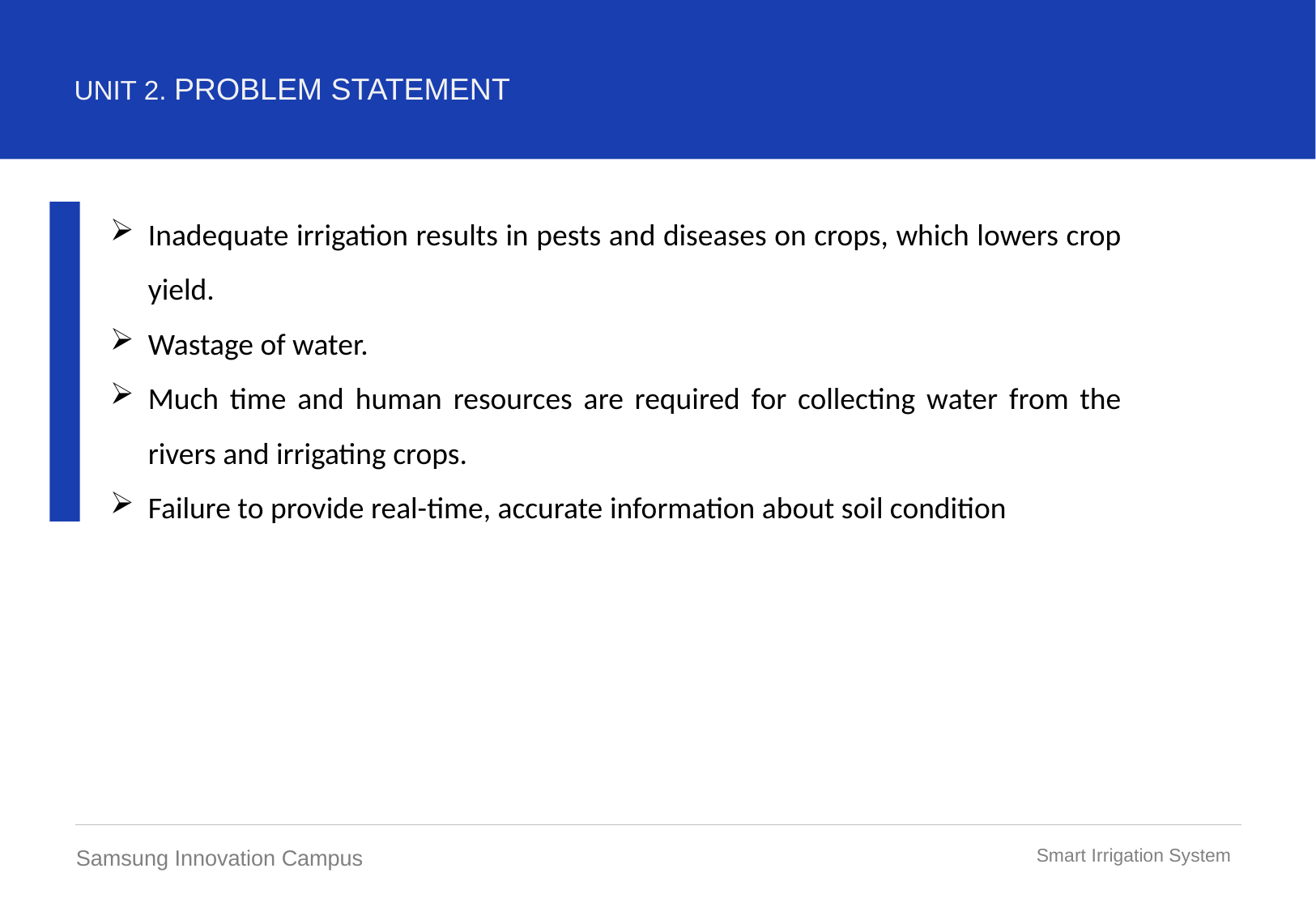

UNIT 2. PROBLEM STATEMENT
Inadequate irrigation results in pests and diseases on crops, which lowers crop yield.
Wastage of water.
Much time and human resources are required for collecting water from the rivers and irrigating crops.
Failure to provide real-time, accurate information about soil condition